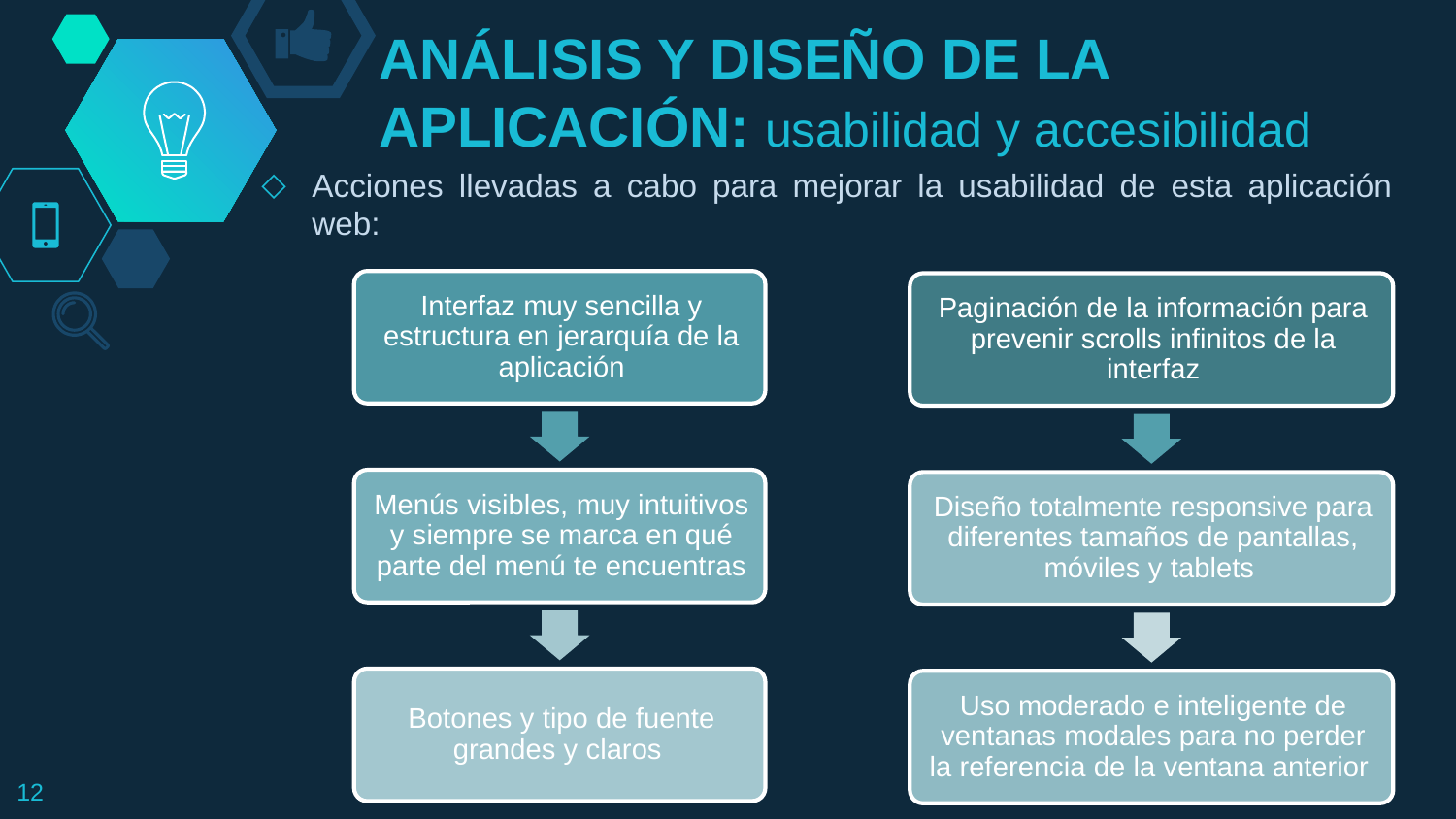

# ANÁLISIS Y DISEÑO DE LA APLICACIÓN: usabilidad y accesibilidad
Acciones llevadas a cabo para mejorar la usabilidad de esta aplicación web:

Interfaz muy sencilla y estructura en jerarquía de la aplicación

Menús visibles, muy intuitivos y siempre se marca en qué parte del menú te encuentras

Botones y tipo de fuente grandes y claros
Paginación de la información para prevenir scrolls infinitos de la interfaz

Diseño totalmente responsive para diferentes tamaños de pantallas, móviles y tablets

Uso moderado e inteligente de ventanas modales para no perder la referencia de la ventana anterior
12